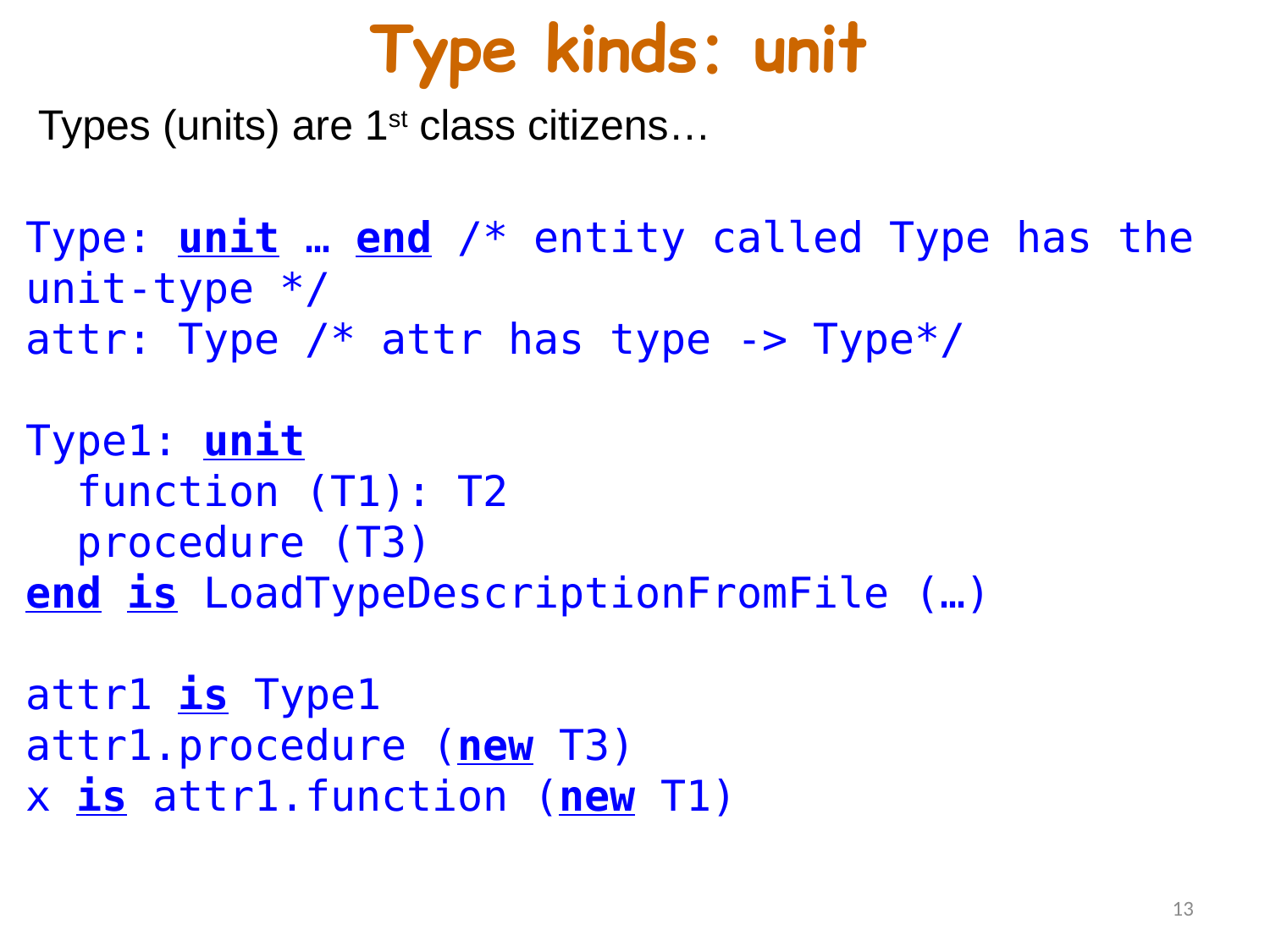

Type kinds: unit
Types (units) are 1st class citizens…

Type: unit … end /* entity called Type has the unit-type */
attr: Type /* attr has type -> Type*/

Type1: unit
  function (T1): T2
  procedure (T3)
end is LoadTypeDescriptionFromFile (…)

attr1 is Type1
attr1.procedure (new T3)
x is attr1.function (new T1)
13